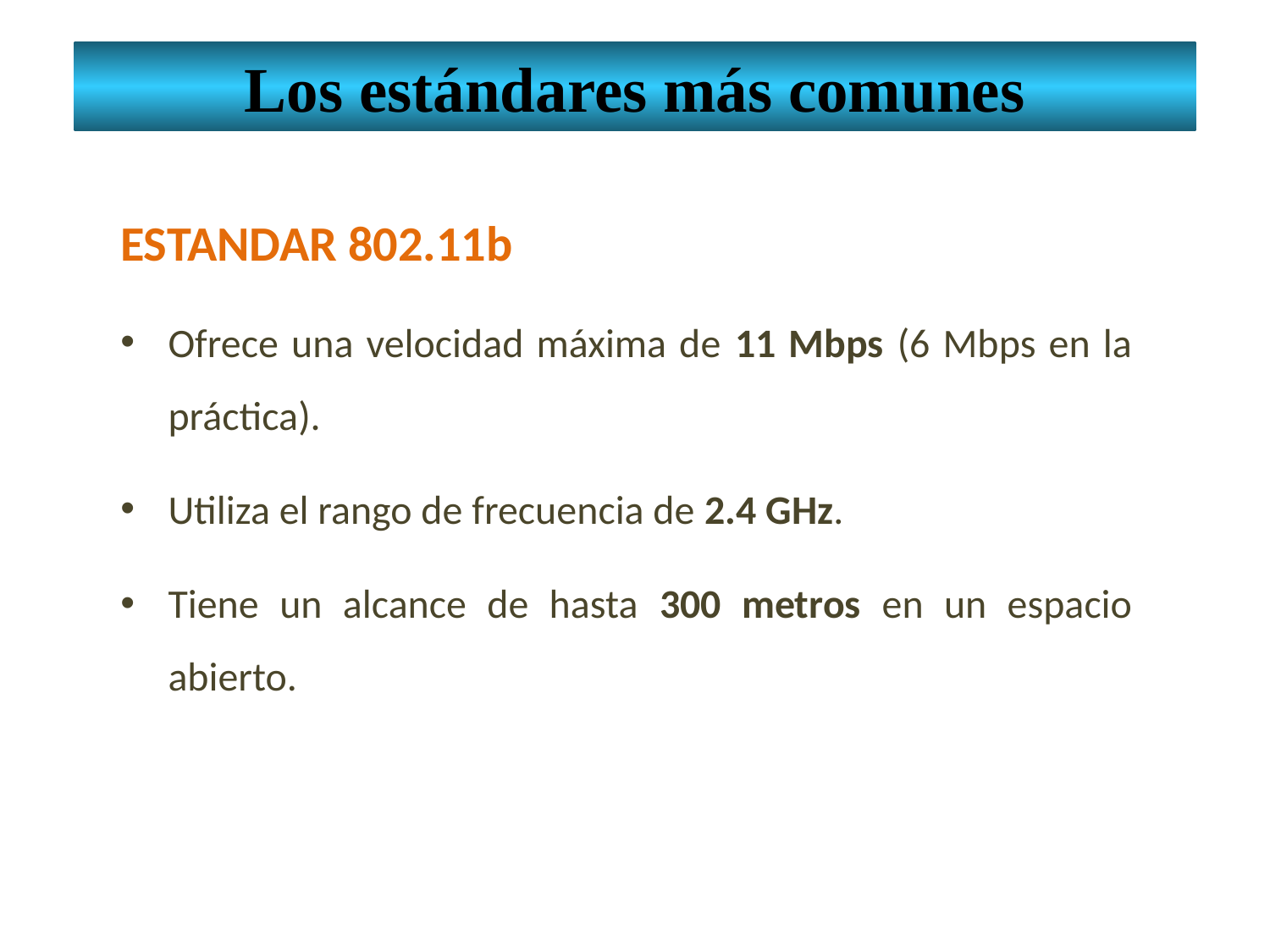

Los estándares más comunes
ESTANDAR 802.11b
Ofrece una velocidad máxima de 11 Mbps (6 Mbps en la práctica).
Utiliza el rango de frecuencia de 2.4 GHz.
Tiene un alcance de hasta 300 metros en un espacio abierto.